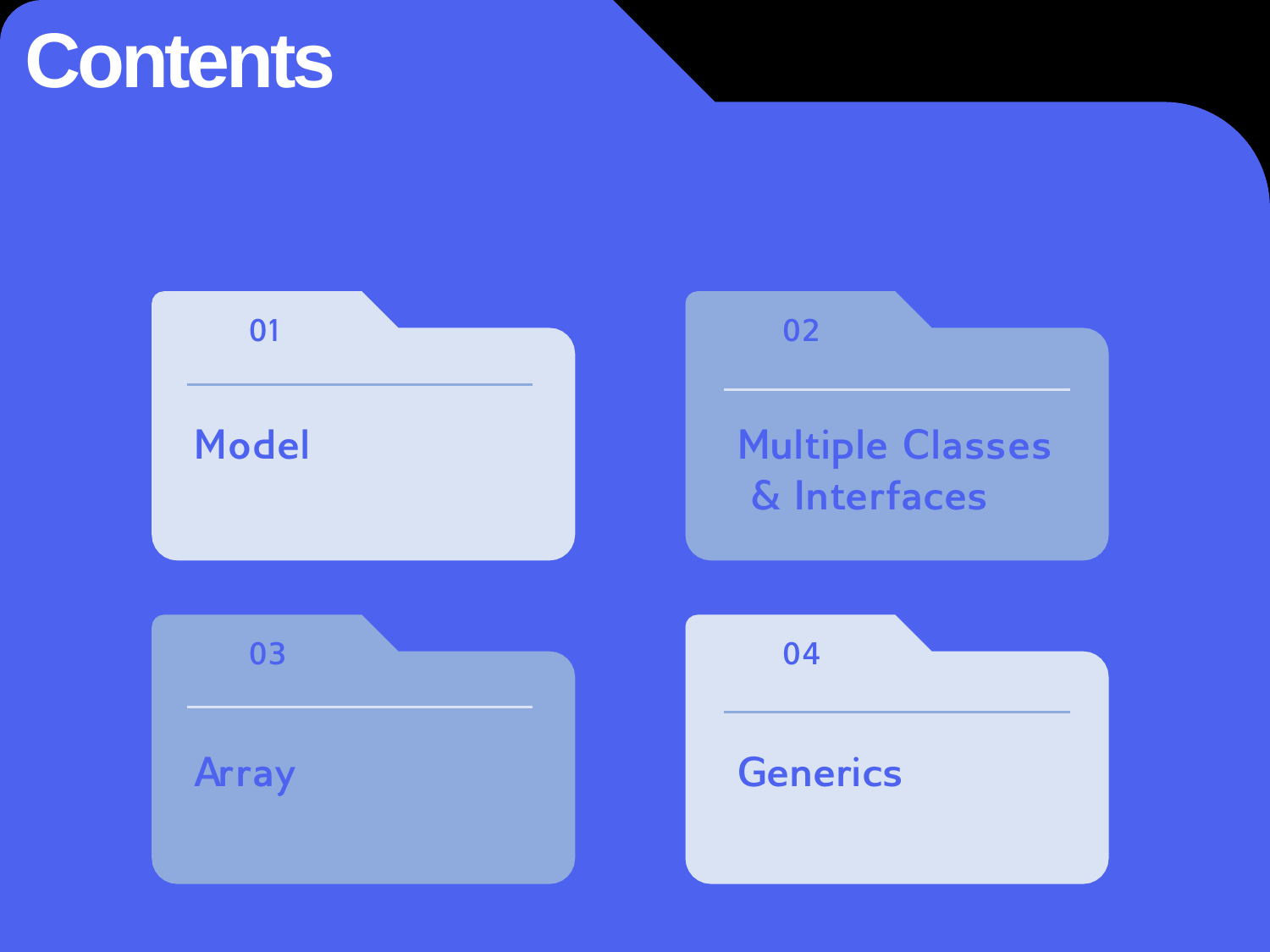

# Contents

01
02

Model
Multiple Classes  & Interfaces

03
04
Array
Generics